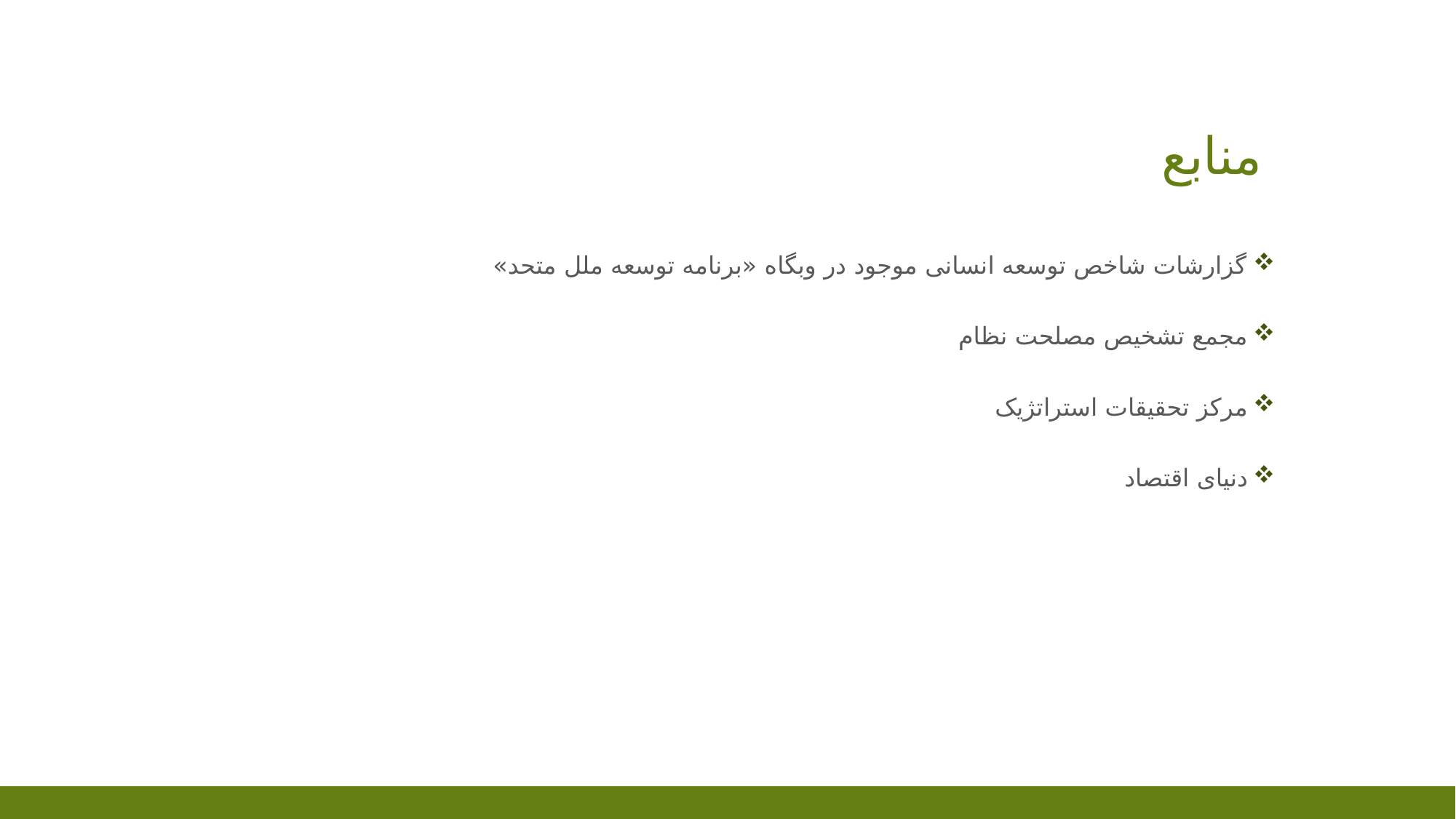

# منابع
گزارشات شاخص توسعه انسانی موجود در وبگاه «برنامه توسعه ملل متحد»
مجمع تشخیص مصلحت نظام
مرکز تحقیقات استراتژیک
دنیای اقتصاد